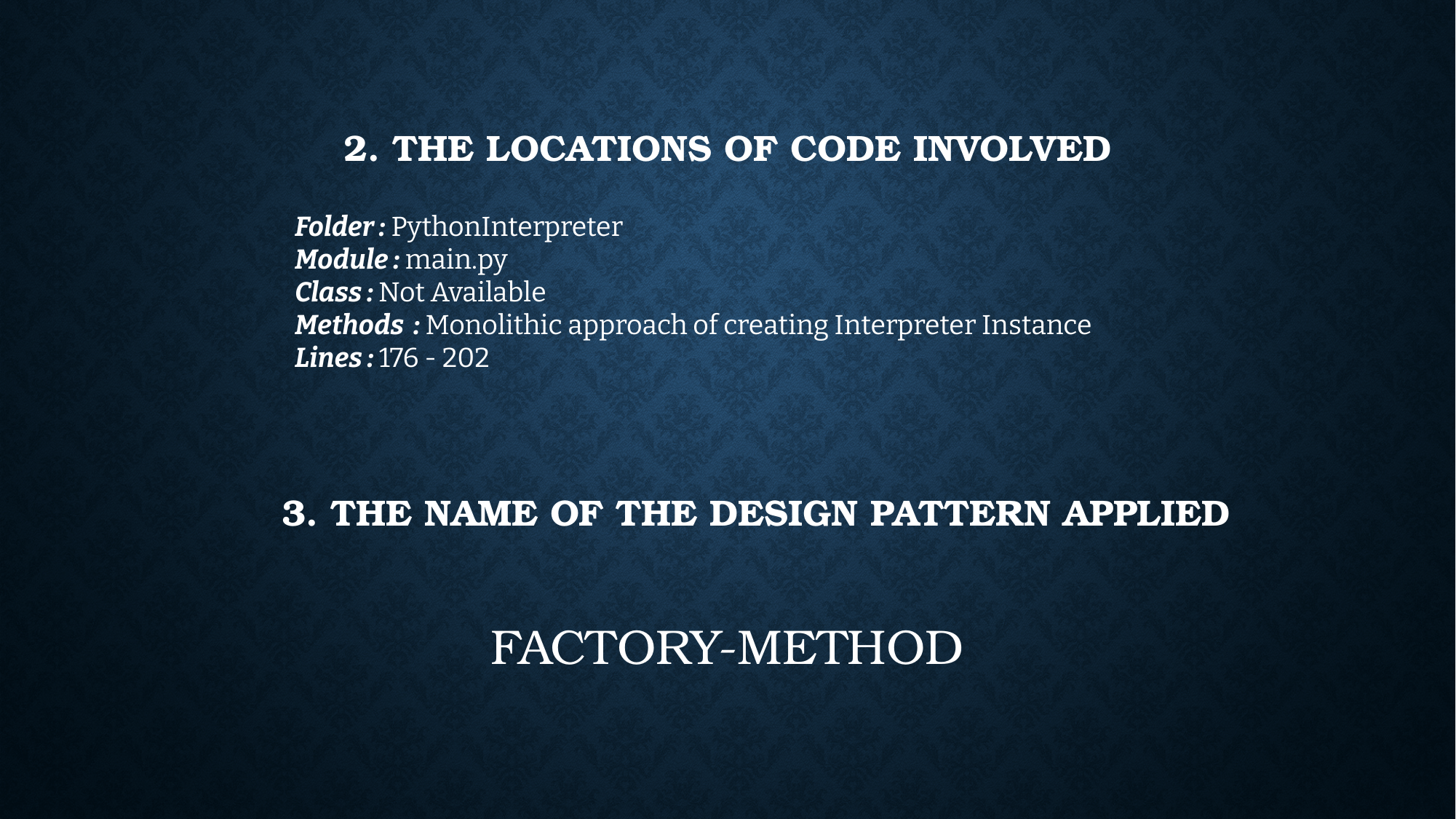

# 2. The locations of code involved
Folder : PythonInterpreter
Module : main.py
Class : Not Available
Methods  : Monolithic approach of creating Interpreter Instance
Lines : 176 - 202
3. The name of the design pattern applied
Factory-Method